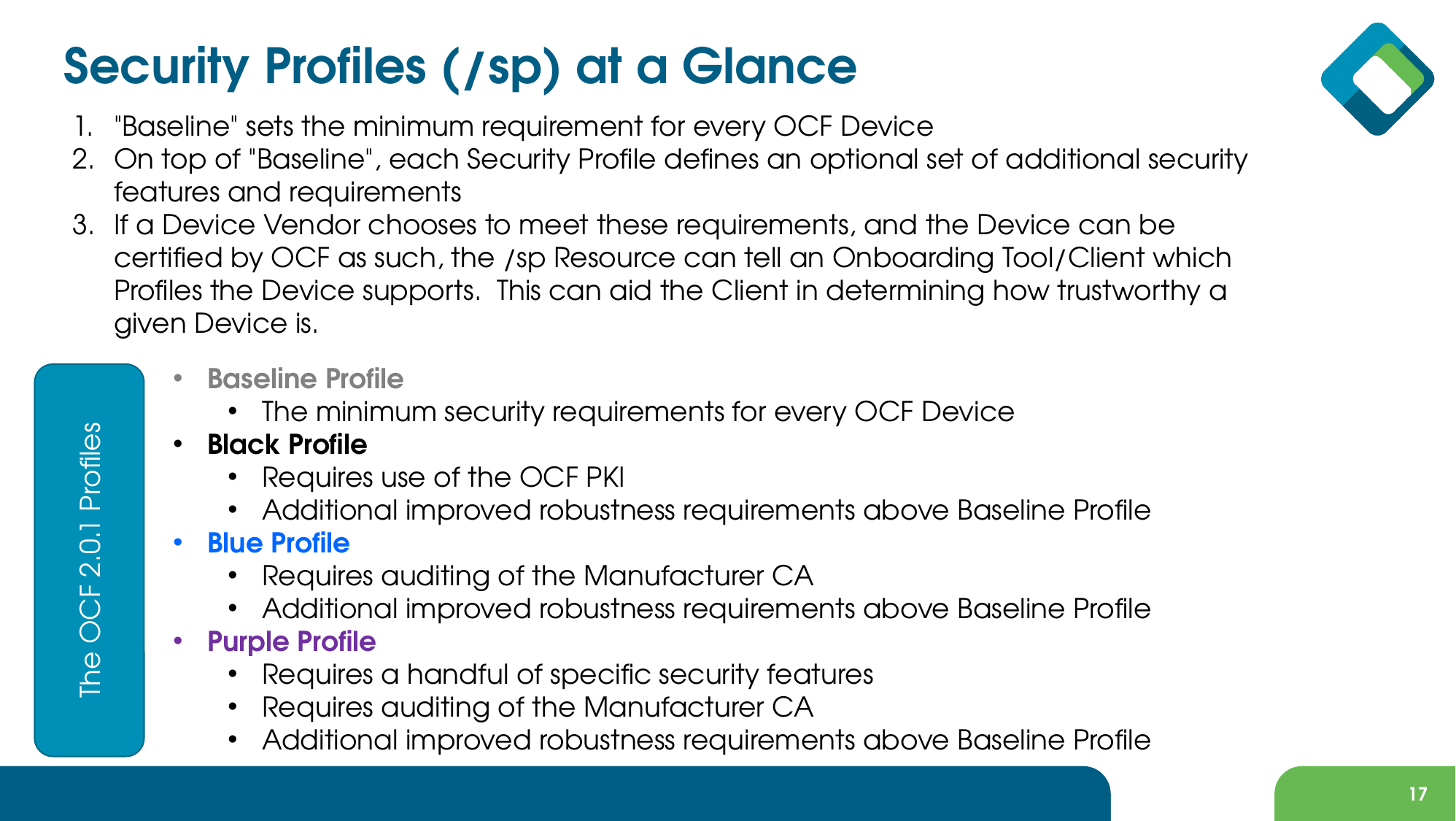

# Security Profiles (/sp) at a Glance
"Baseline" sets the minimum requirement for every OCF Device
On top of "Baseline", each Security Profile defines an optional set of additional security features and requirements
If a Device Vendor chooses to meet these requirements, and the Device can be certified by OCF as such, the /sp Resource can tell an Onboarding Tool/Client which Profiles the Device supports.  This can aid the Client in determining how trustworthy a given Device is.
Baseline Profile
The minimum security requirements for every OCF Device
Black Profile
Requires use of the OCF PKI
Additional improved robustness requirements above Baseline Profile
Blue Profile
Requires auditing of the Manufacturer CA
Additional improved robustness requirements above Baseline Profile
Purple Profile
Requires a handful of specific security features
Requires auditing of the Manufacturer CA
Additional improved robustness requirements above Baseline Profile
The OCF 2.0.1 Profiles
17